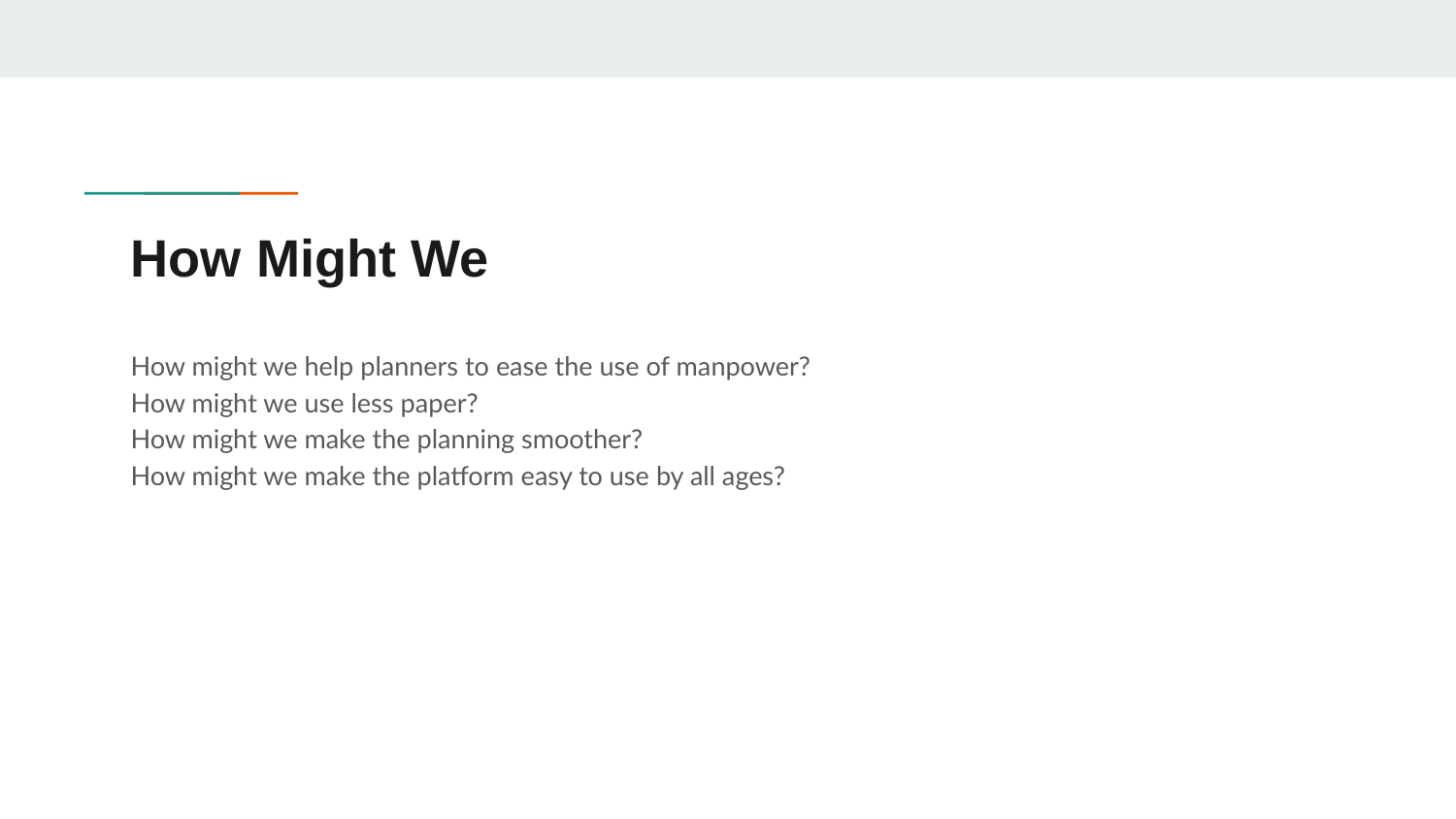

# How Might We
How might we help planners to ease the use of manpower?
How might we use less paper?
How might we make the planning smoother?
How might we make the platform easy to use by all ages?